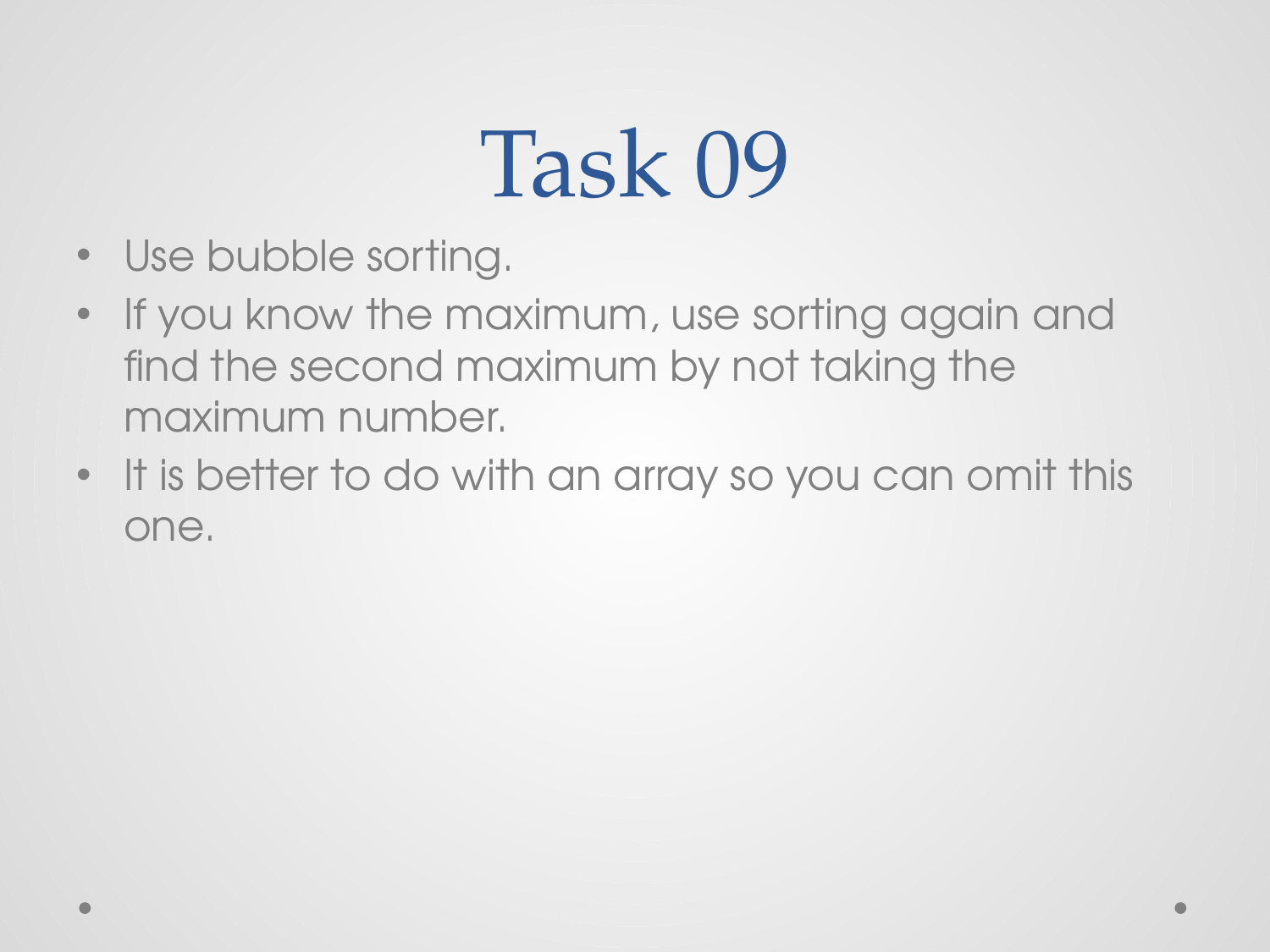

# Task 09
Use bubble sorting.
If you know the maximum, use sorting again and find the second maximum by not taking the maximum number.
It is better to do with an array so you can omit this one.